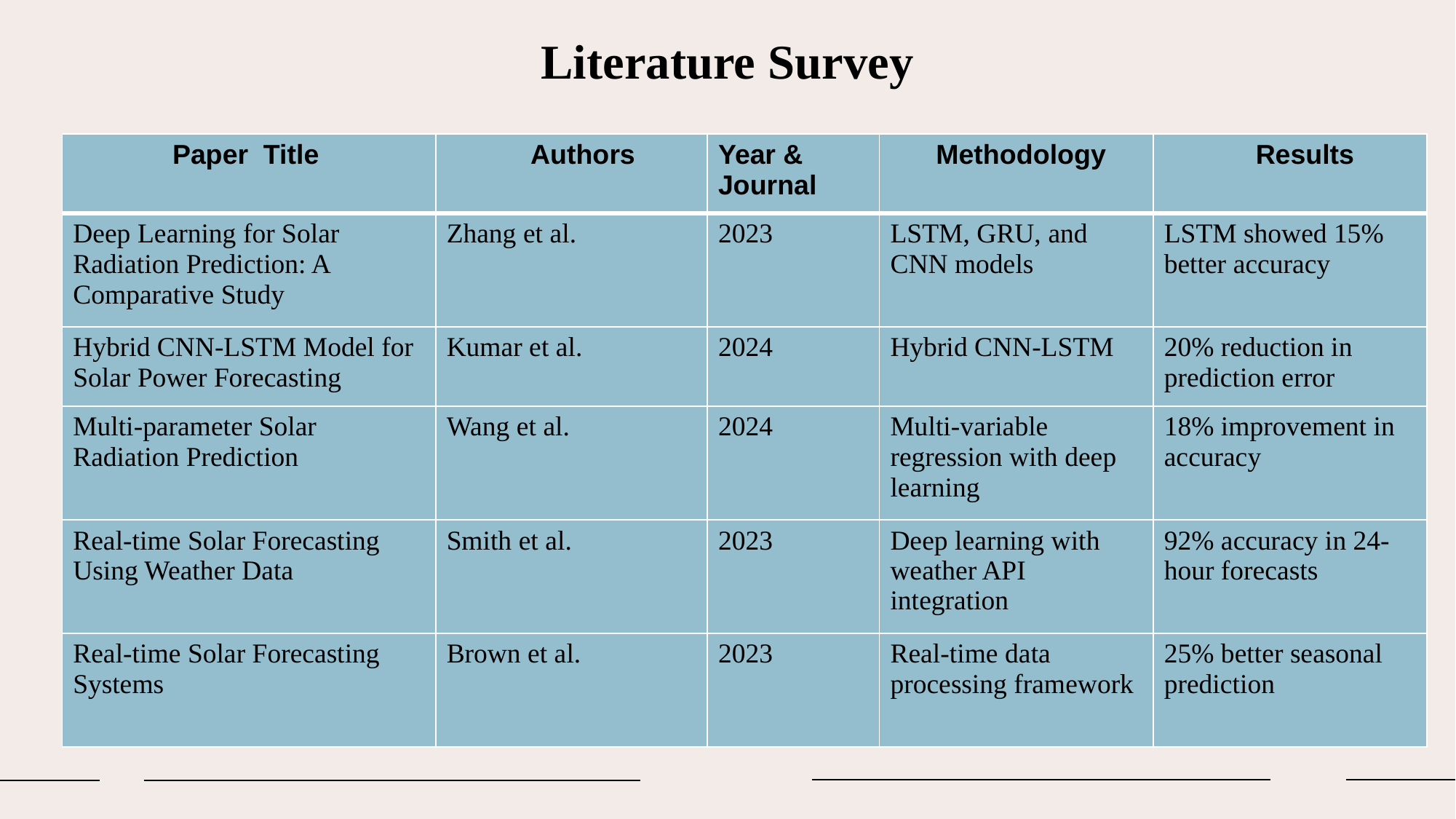

# Literature Survey
| Paper Title | Authors | Year & Journal | Methodology | Results |
| --- | --- | --- | --- | --- |
| Deep Learning for Solar Radiation Prediction: A Comparative Study | Zhang et al. | 2023 | LSTM, GRU, and CNN models | LSTM showed 15% better accuracy |
| Hybrid CNN-LSTM Model for Solar Power Forecasting | Kumar et al. | 2024 | Hybrid CNN-LSTM | 20% reduction in prediction error |
| Multi-parameter Solar Radiation Prediction | Wang et al. | 2024 | Multi-variable regression with deep learning | 18% improvement in accuracy |
| Real-time Solar Forecasting Using Weather Data | Smith et al. | 2023 | Deep learning with weather API integration | 92% accuracy in 24-hour forecasts |
| Real-time Solar Forecasting Systems | Brown et al. | 2023 | Real-time data processing framework | 25% better seasonal prediction |